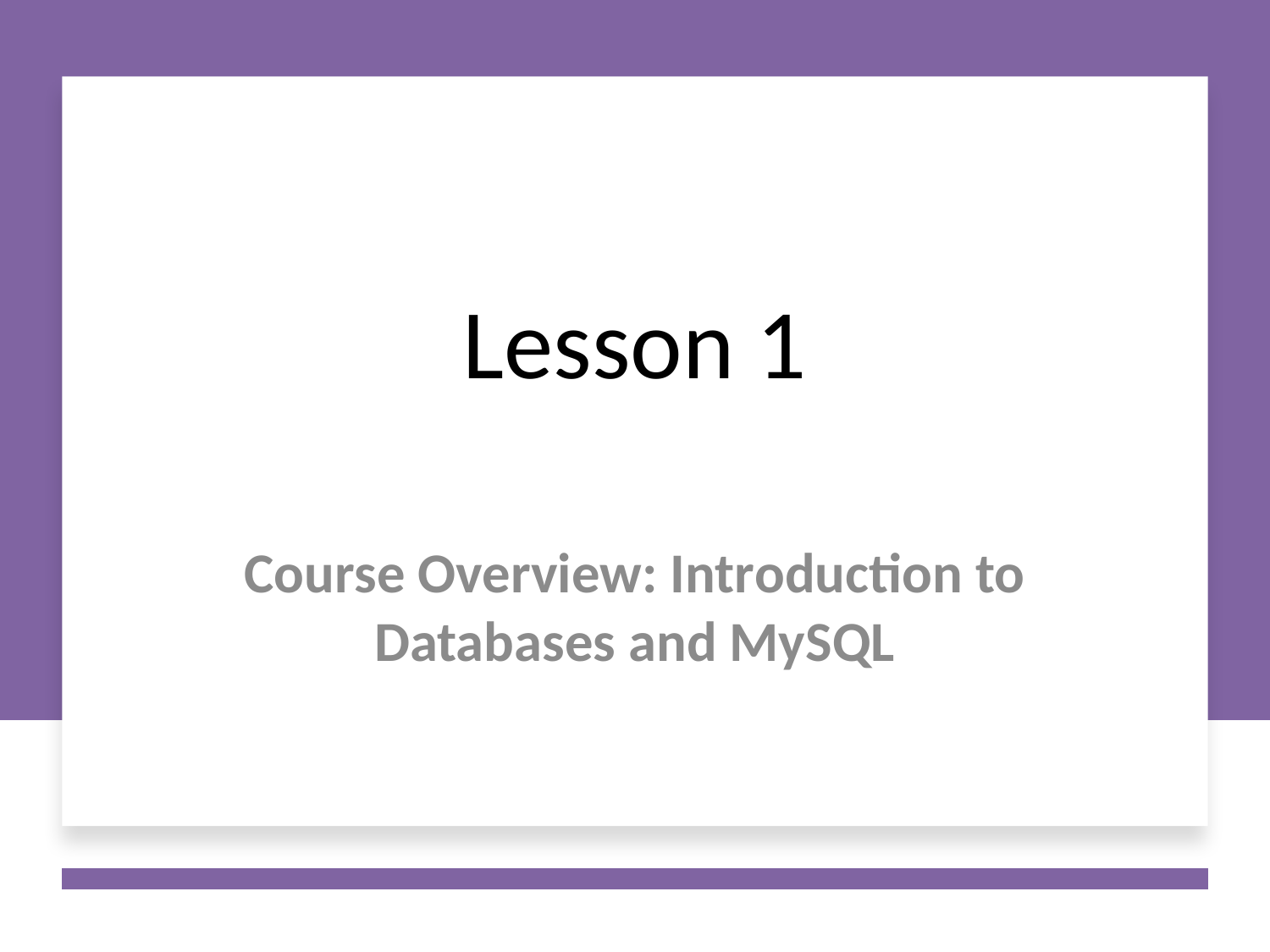

# Lesson 1
Course Overview: Introduction to Databases and MySQL